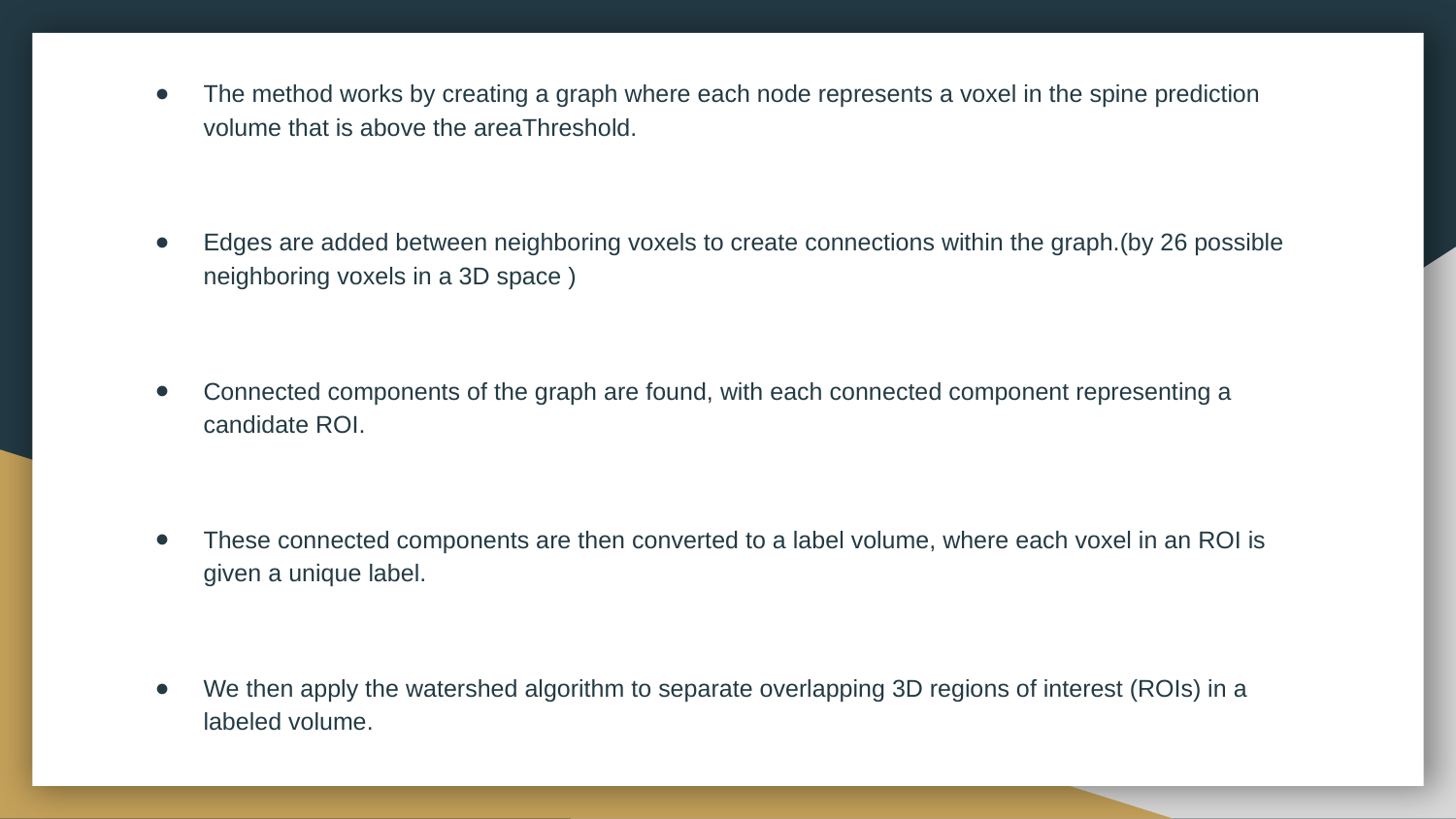

The method works by creating a graph where each node represents a voxel in the spine prediction volume that is above the areaThreshold.

Edges are added between neighboring voxels to create connections within the graph.(by 26 possible neighboring voxels in a 3D space )

Connected components of the graph are found, with each connected component representing a candidate ROI.

These connected components are then converted to a label volume, where each voxel in an ROI is given a unique label.

We then apply the watershed algorithm to separate overlapping 3D regions of interest (ROIs) in a labeled volume.